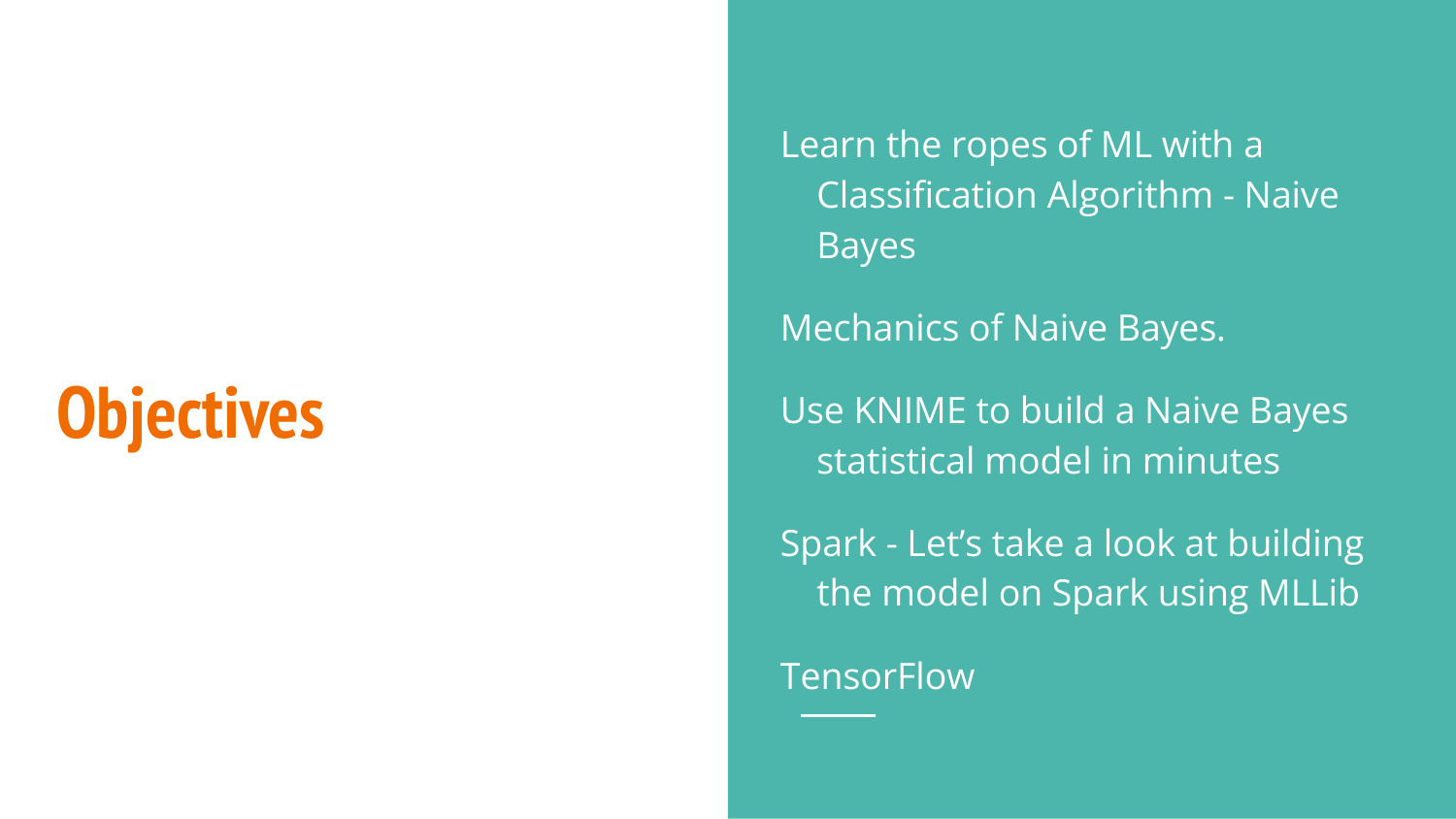

Learn the ropes of ML with a Classification Algorithm - Naive Bayes
Mechanics of Naive Bayes.
Use KNIME to build a Naive Bayes statistical model in minutes
Spark - Let’s take a look at building the model on Spark using MLLib
TensorFlow
# Objectives